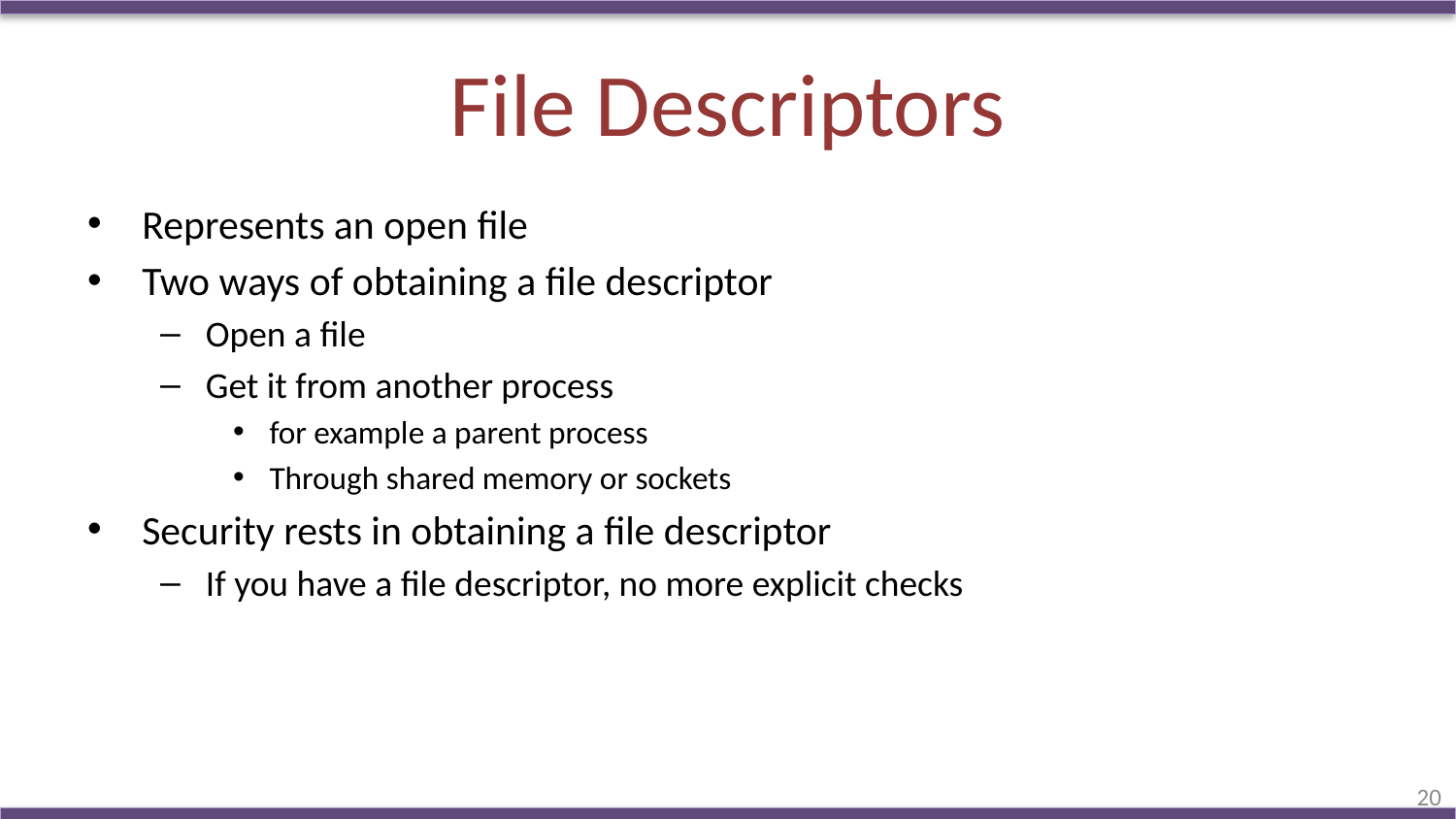

# File Descriptors
Represents an open file
Two ways of obtaining a file descriptor
Open a file
Get it from another process
for example a parent process
Through shared memory or sockets
Security rests in obtaining a file descriptor
If you have a file descriptor, no more explicit checks
20